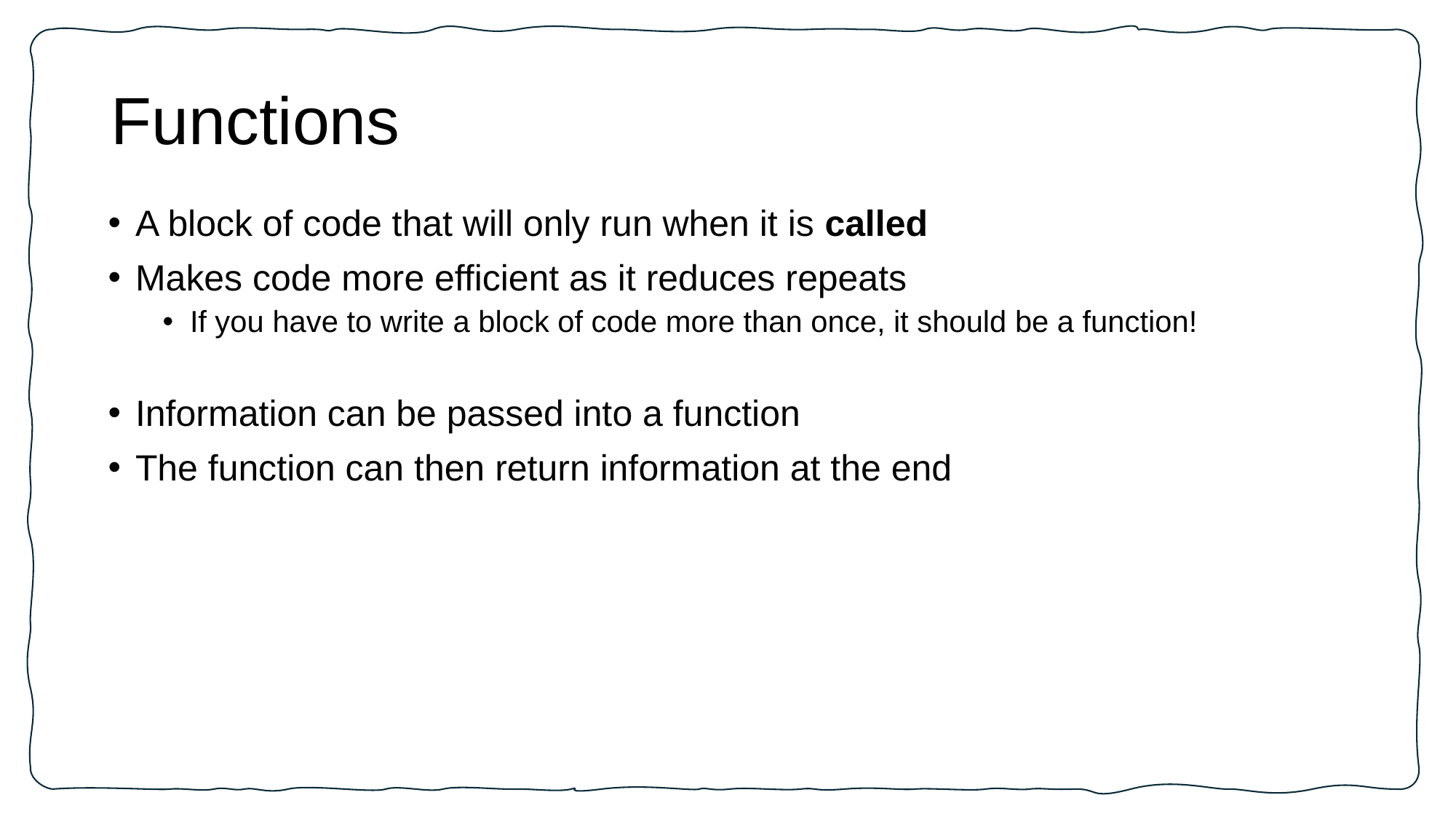

# Functions
A block of code that will only run when it is called
Makes code more efficient as it reduces repeats
If you have to write a block of code more than once, it should be a function!

Information can be passed into a function
The function can then return information at the end